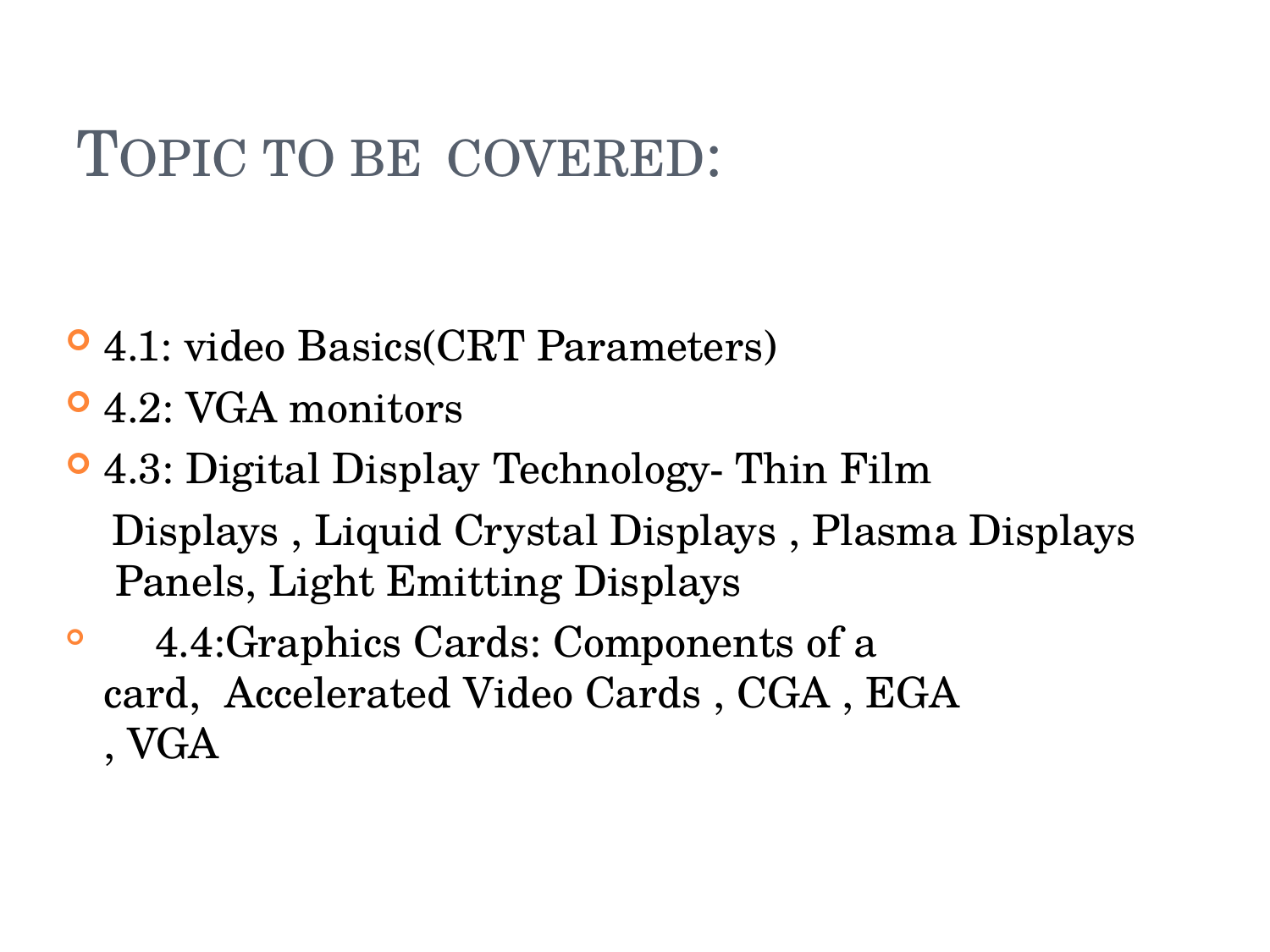

# TOPIC TO BE COVERED:
4.1: video Basics(CRT Parameters)
4.2: VGA monitors
4.3: Digital Display Technology- Thin Film
Displays , Liquid Crystal Displays , Plasma Displays  Panels, Light Emitting Displays
	4.4:Graphics Cards: Components of a card,  Accelerated Video Cards , CGA , EGA , VGA